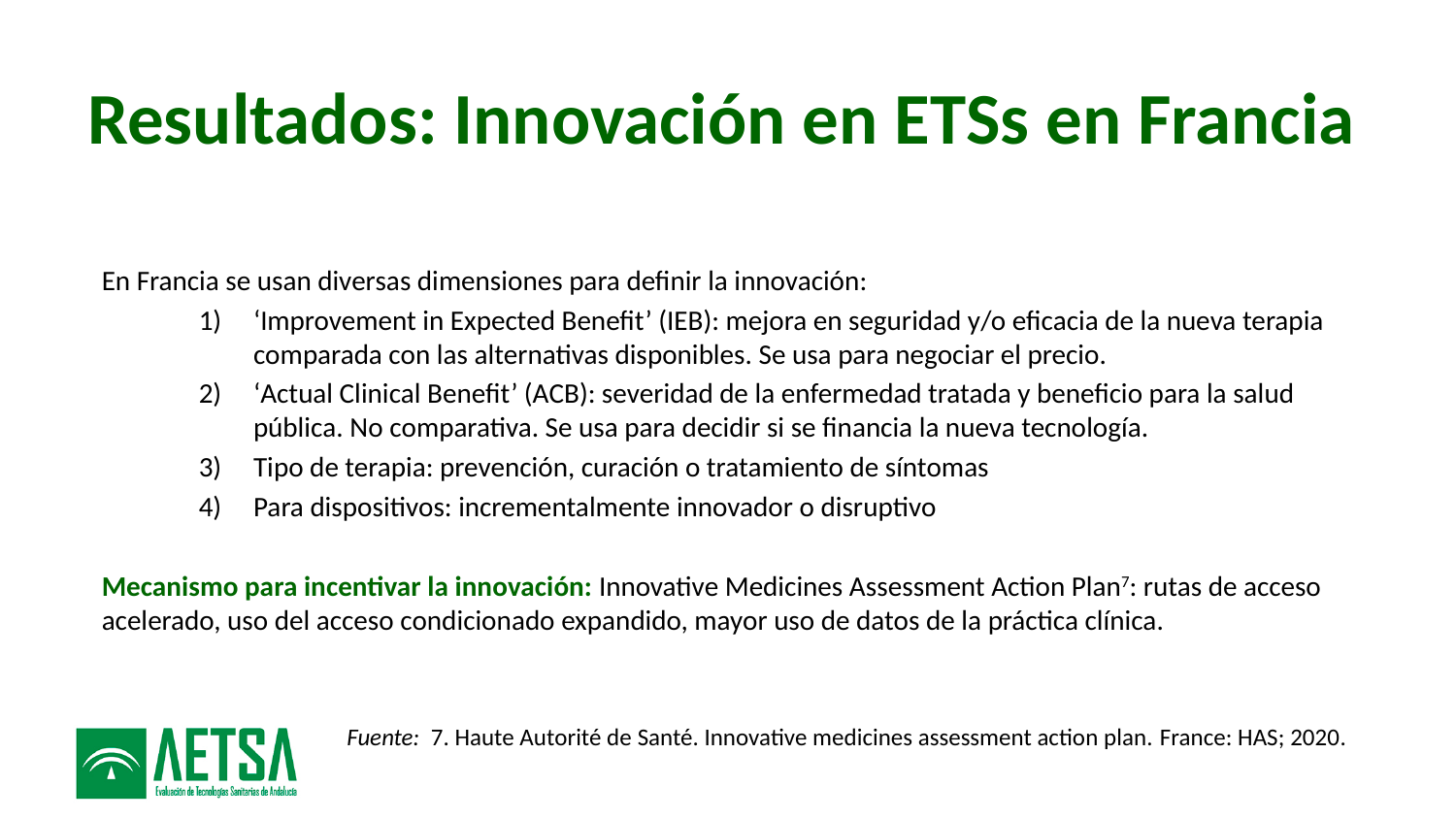

# Resultados: Innovación en ETSs en Francia

En Francia se usan diversas dimensiones para definir la innovación:
‘Improvement in Expected Benefit’ (IEB): mejora en seguridad y/o eficacia de la nueva terapia comparada con las alternativas disponibles. Se usa para negociar el precio.
‘Actual Clinical Benefit’ (ACB): severidad de la enfermedad tratada y beneficio para la salud pública. No comparativa. Se usa para decidir si se financia la nueva tecnología.
Tipo de terapia: prevención, curación o tratamiento de síntomas
Para dispositivos: incrementalmente innovador o disruptivo

Mecanismo para incentivar la innovación: Innovative Medicines Assessment Action Plan7: rutas de acceso acelerado, uso del acceso condicionado expandido, mayor uso de datos de la práctica clínica.
Fuente:  7. Haute Autorité de Santé. Innovative medicines assessment action plan. France: HAS; 2020.